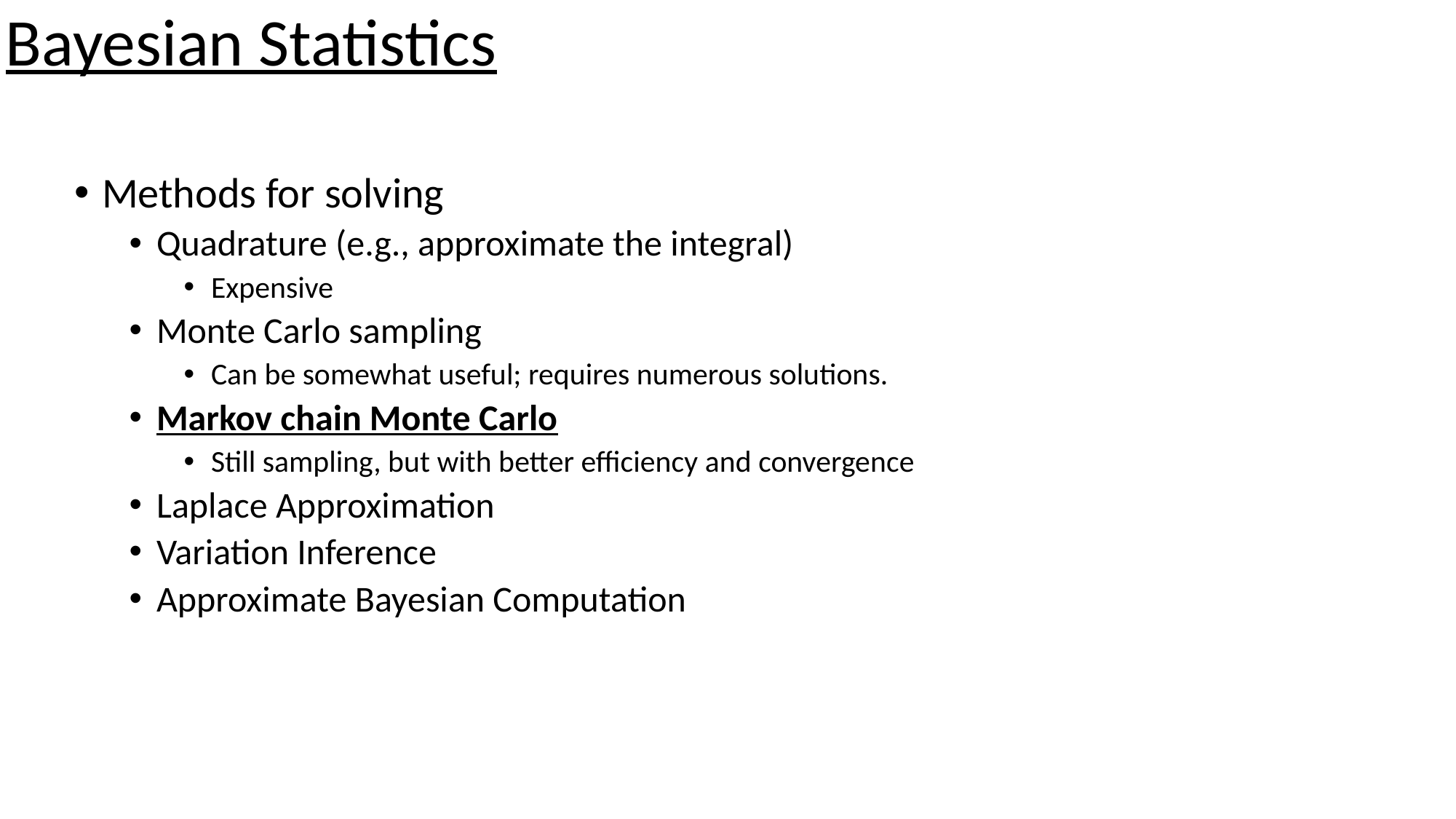

Bayesian Statistics
Methods for solving
Quadrature (e.g., approximate the integral)
Expensive
Monte Carlo sampling
Can be somewhat useful; requires numerous solutions.
Markov chain Monte Carlo
Still sampling, but with better efficiency and convergence
Laplace Approximation
Variation Inference
Approximate Bayesian Computation